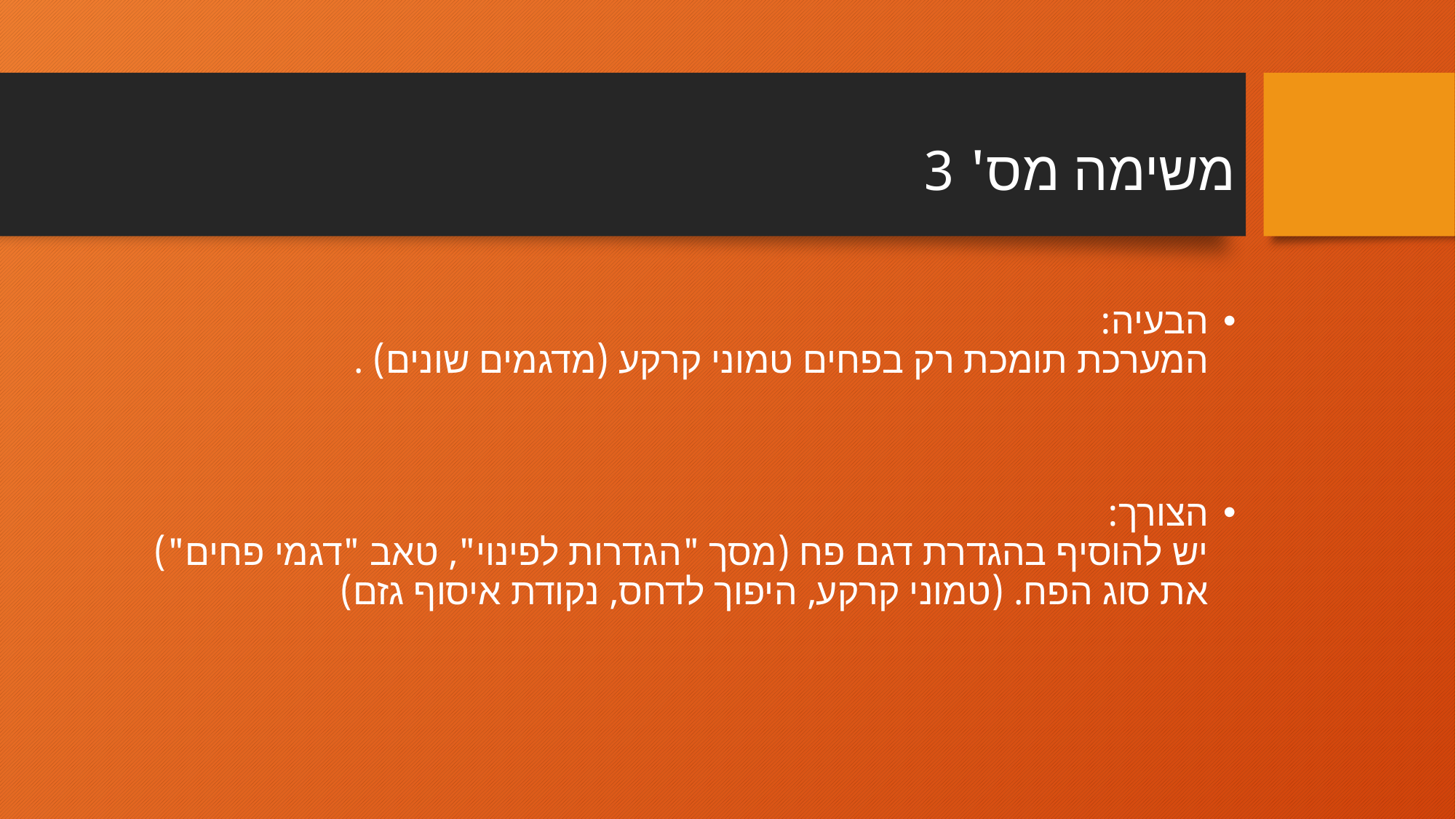

משימה מס' 3
הבעיה:
המערכת תומכת רק בפחים טמוני קרקע (מדגמים שונים) .

הצורך:
יש להוסיף בהגדרת דגם פח (מסך "הגדרות לפינוי", טאב "דגמי פחים") את סוג הפח. (טמוני קרקע, היפוך לדחס, נקודת איסוף גזם)